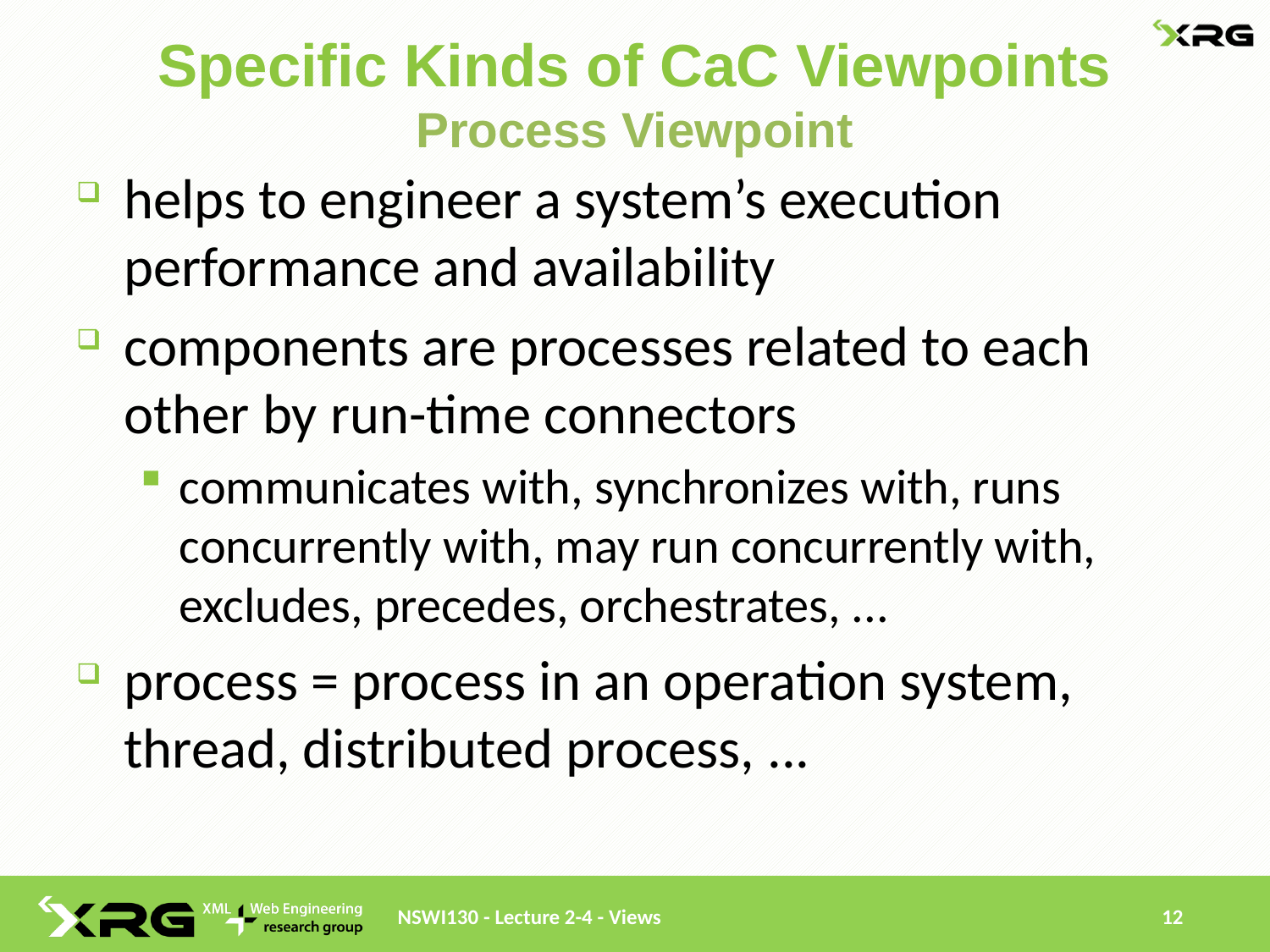

# Specific Kinds of CaC Viewpoints Process Viewpoint
helps to engineer a system’s execution performance and availability
components are processes related to each other by run-time connectors
communicates with, synchronizes with, runs concurrently with, may run concurrently with, excludes, precedes, orchestrates, ...
process = process in an operation system, thread, distributed process, ...

NSWI130 - Lecture 2-4 - Views
12